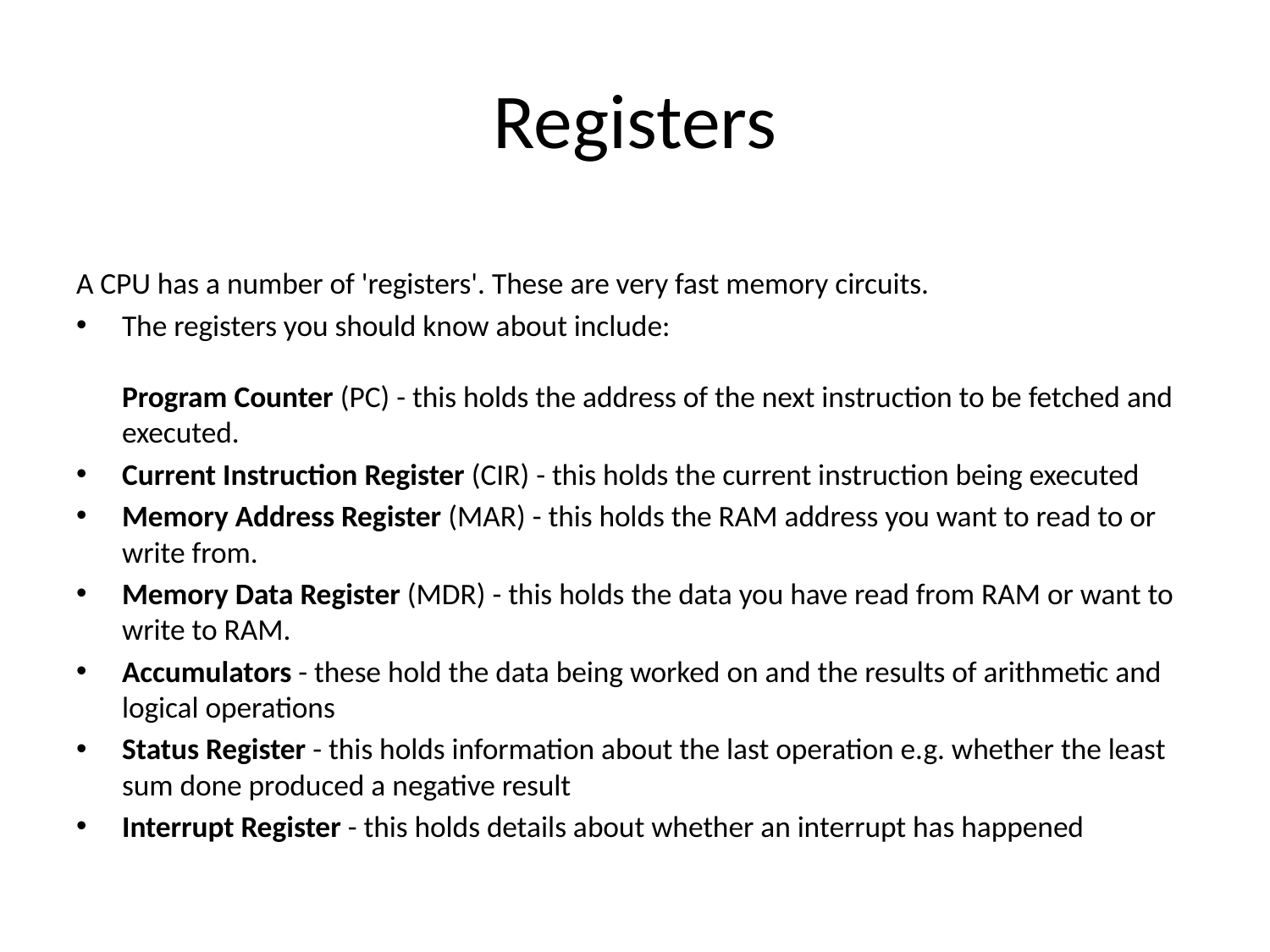

# Registers
A CPU has a number of 'registers'. These are very fast memory circuits.
The registers you should know about include:
Program Counter (PC) - this holds the address of the next instruction to be fetched and executed.
Current Instruction Register (CIR) - this holds the current instruction being executed
Memory Address Register (MAR) - this holds the RAM address you want to read to or write from.
Memory Data Register (MDR) - this holds the data you have read from RAM or want to write to RAM.
Accumulators - these hold the data being worked on and the results of arithmetic and logical operations
Status Register - this holds information about the last operation e.g. whether the least sum done produced a negative result
Interrupt Register - this holds details about whether an interrupt has happened